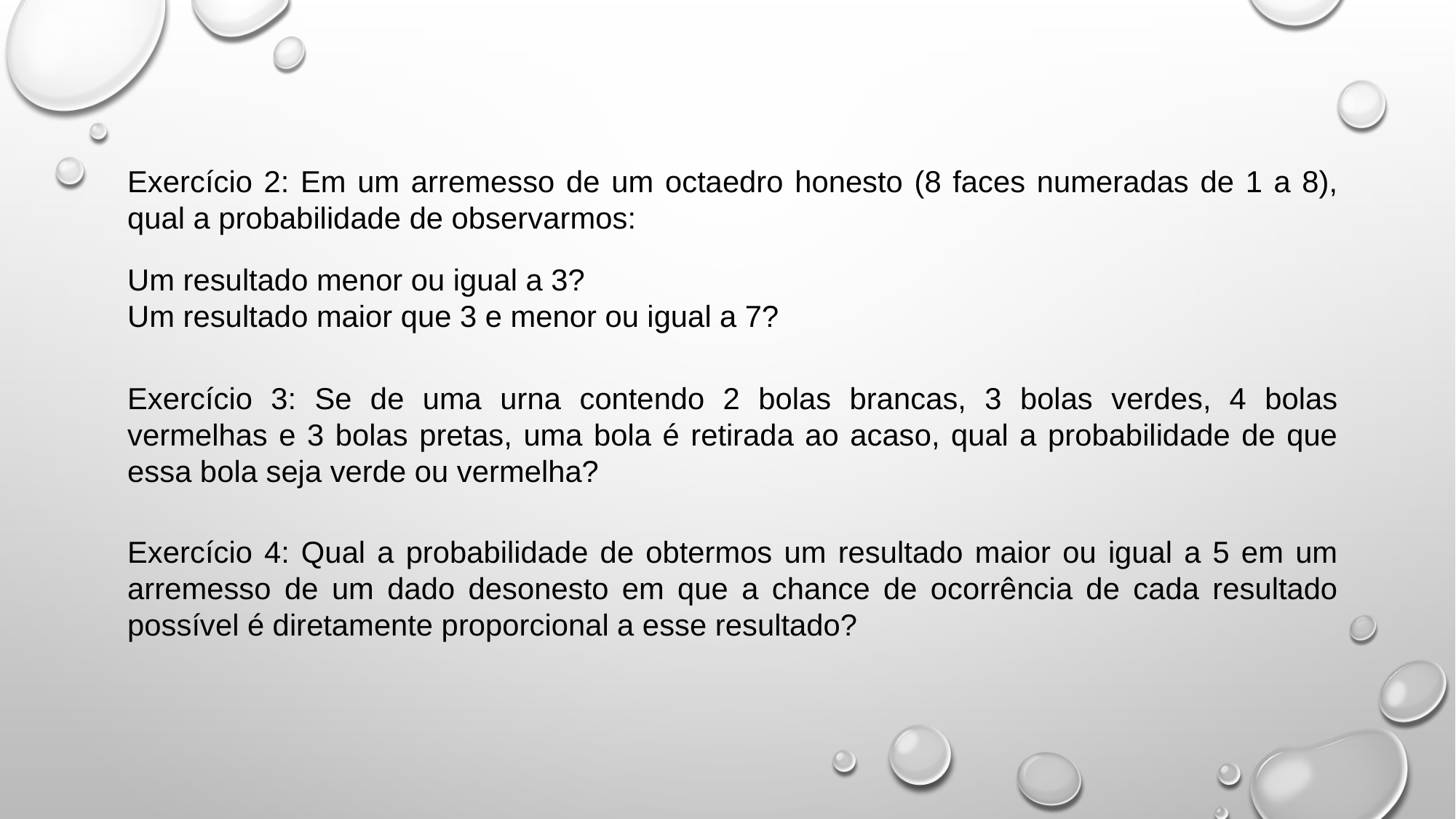

Exercício 2: Em um arremesso de um octaedro honesto (8 faces numeradas de 1 a 8), qual a probabilidade de observarmos:

Um resultado menor ou igual a 3?
Um resultado maior que 3 e menor ou igual a 7?
Exercício 3: Se de uma urna contendo 2 bolas brancas, 3 bolas verdes, 4 bolas vermelhas e 3 bolas pretas, uma bola é retirada ao acaso, qual a probabilidade de que essa bola seja verde ou vermelha?
Exercício 4: Qual a probabilidade de obtermos um resultado maior ou igual a 5 em um arremesso de um dado desonesto em que a chance de ocorrência de cada resultado possível é diretamente proporcional a esse resultado?